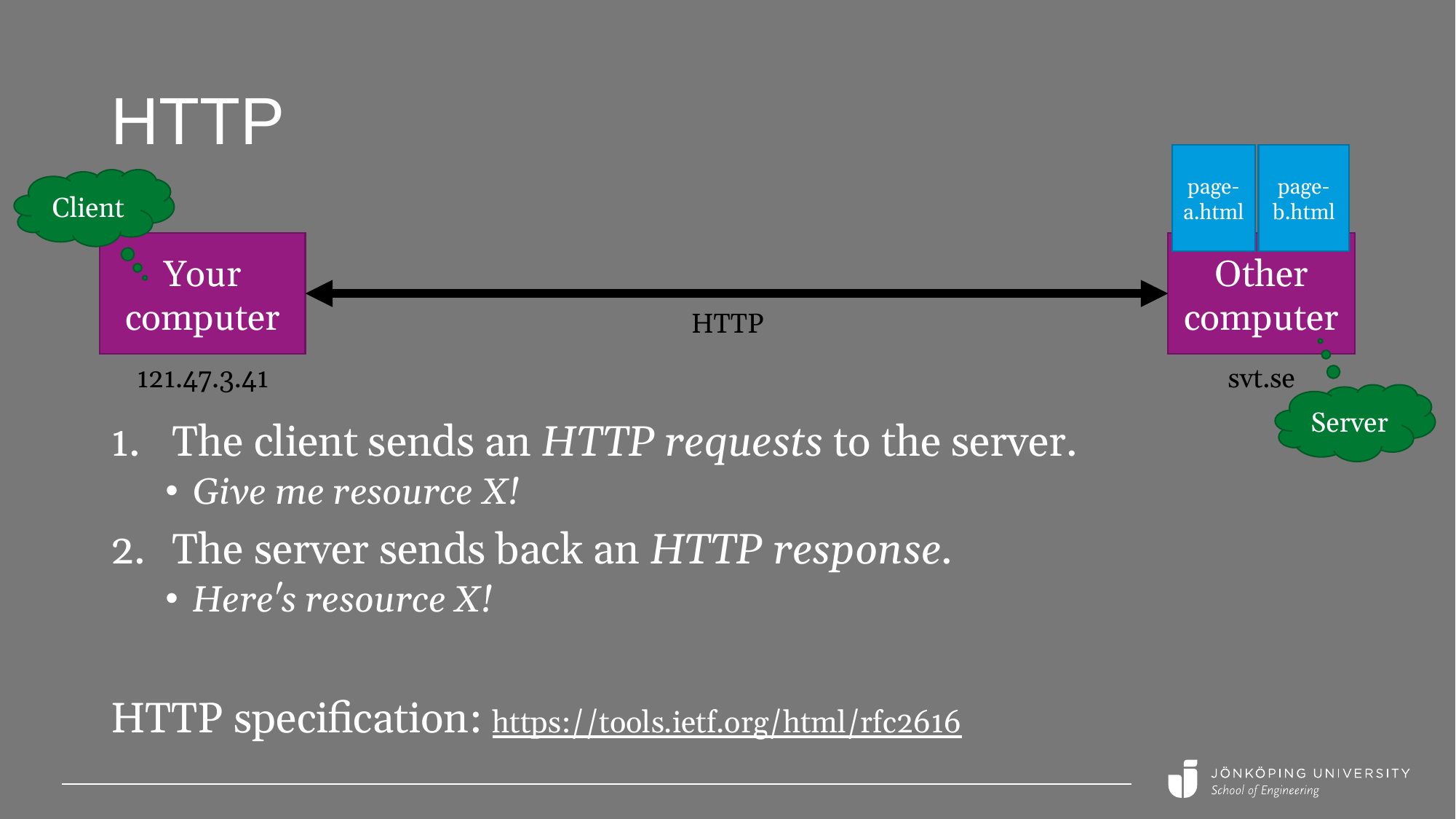

# HTTP
page-a.html
page-b.html
Client
Your computer
Other computer
HTTP
121.47.3.41
svt.se
Server
The client sends an HTTP requests to the server.
Give me resource X!
The server sends back an HTTP response.
Here's resource X!

HTTP specification: https://tools.ietf.org/html/rfc2616